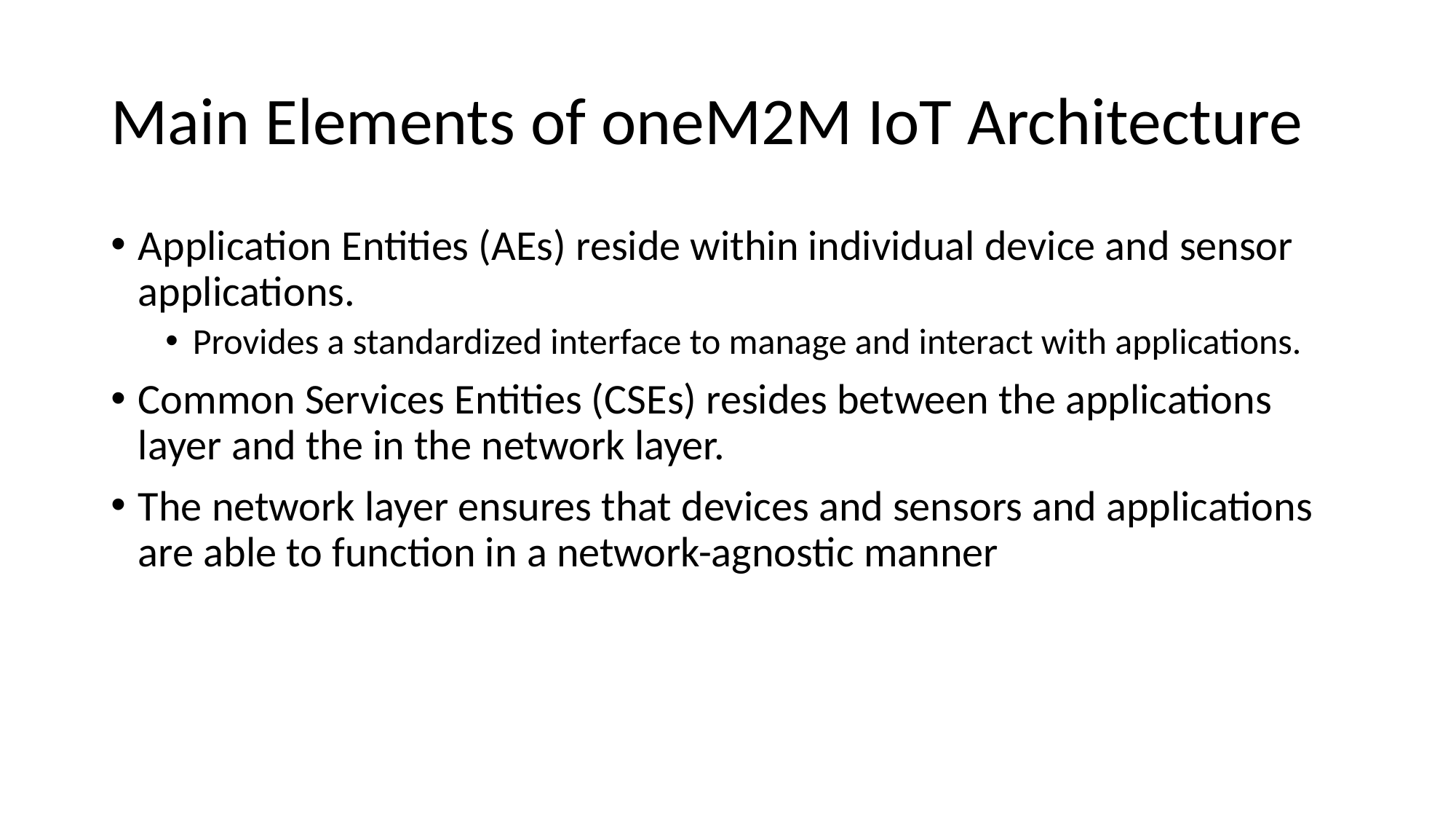

# Main Elements of oneM2M IoT Architecture
Application Entities (AEs) reside within individual device and sensor applications.
Provides a standardized interface to manage and interact with applications.
Common Services Entities (CSEs) resides between the applications layer and the in the network layer.
The network layer ensures that devices and sensors and applications are able to function in a network-agnostic manner